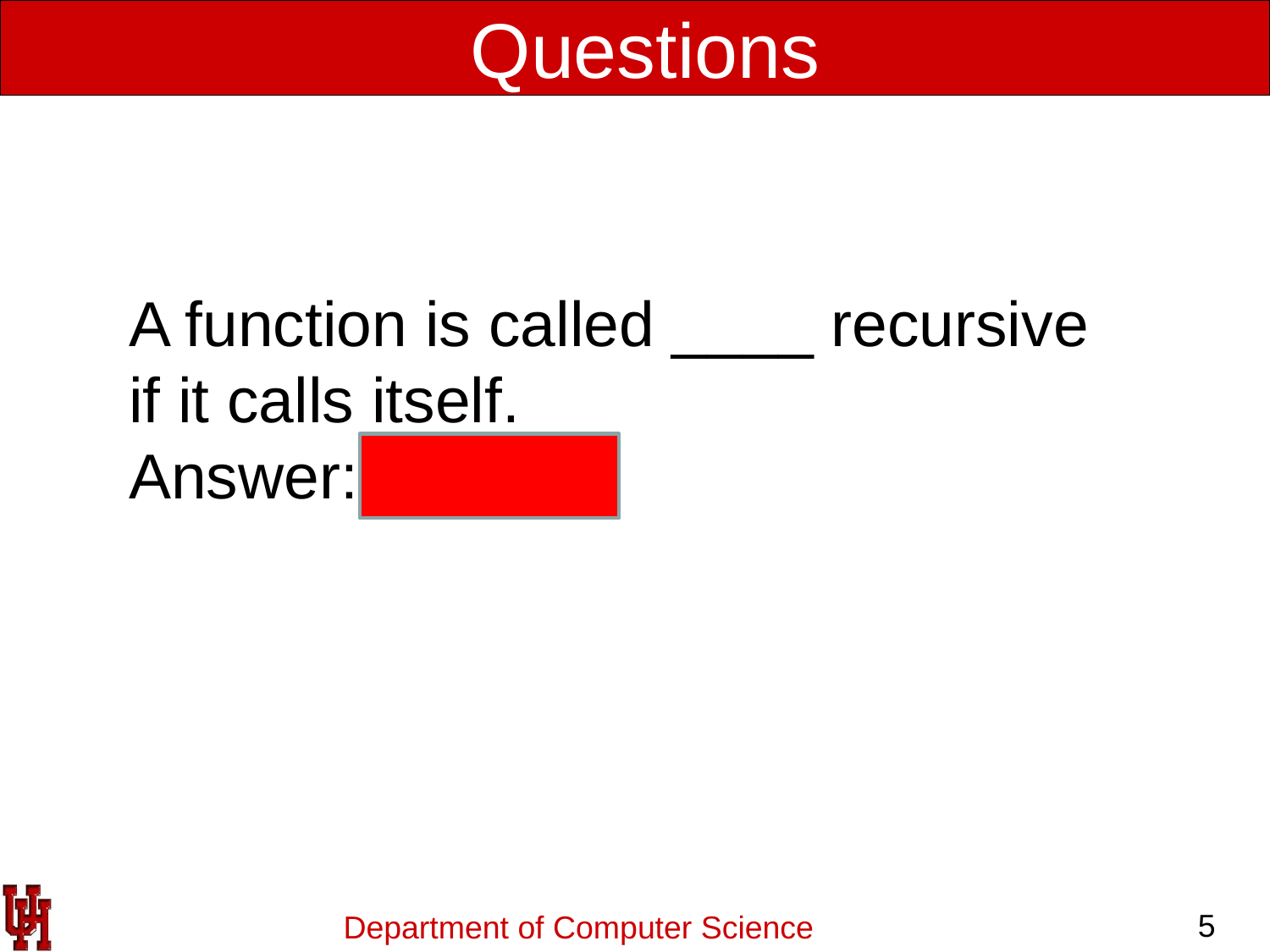

Questions

A function is called ____ recursive if it calls itself.
Answer: directly